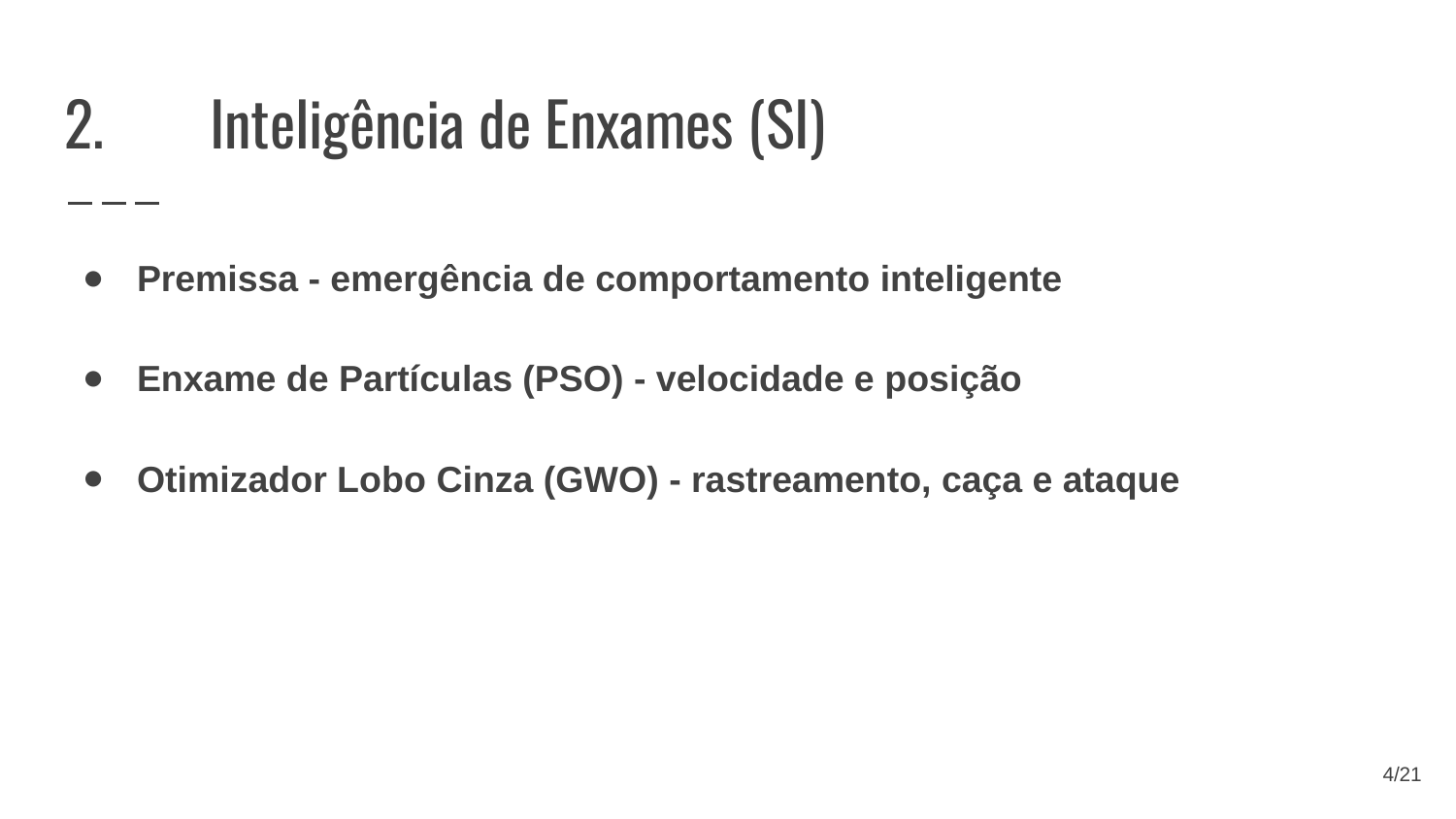

# 2.	Inteligência de Enxames (SI)
Premissa - emergência de comportamento inteligente

Enxame de Partículas (PSO) - velocidade e posição

Otimizador Lobo Cinza (GWO) - rastreamento, caça e ataque

4/21